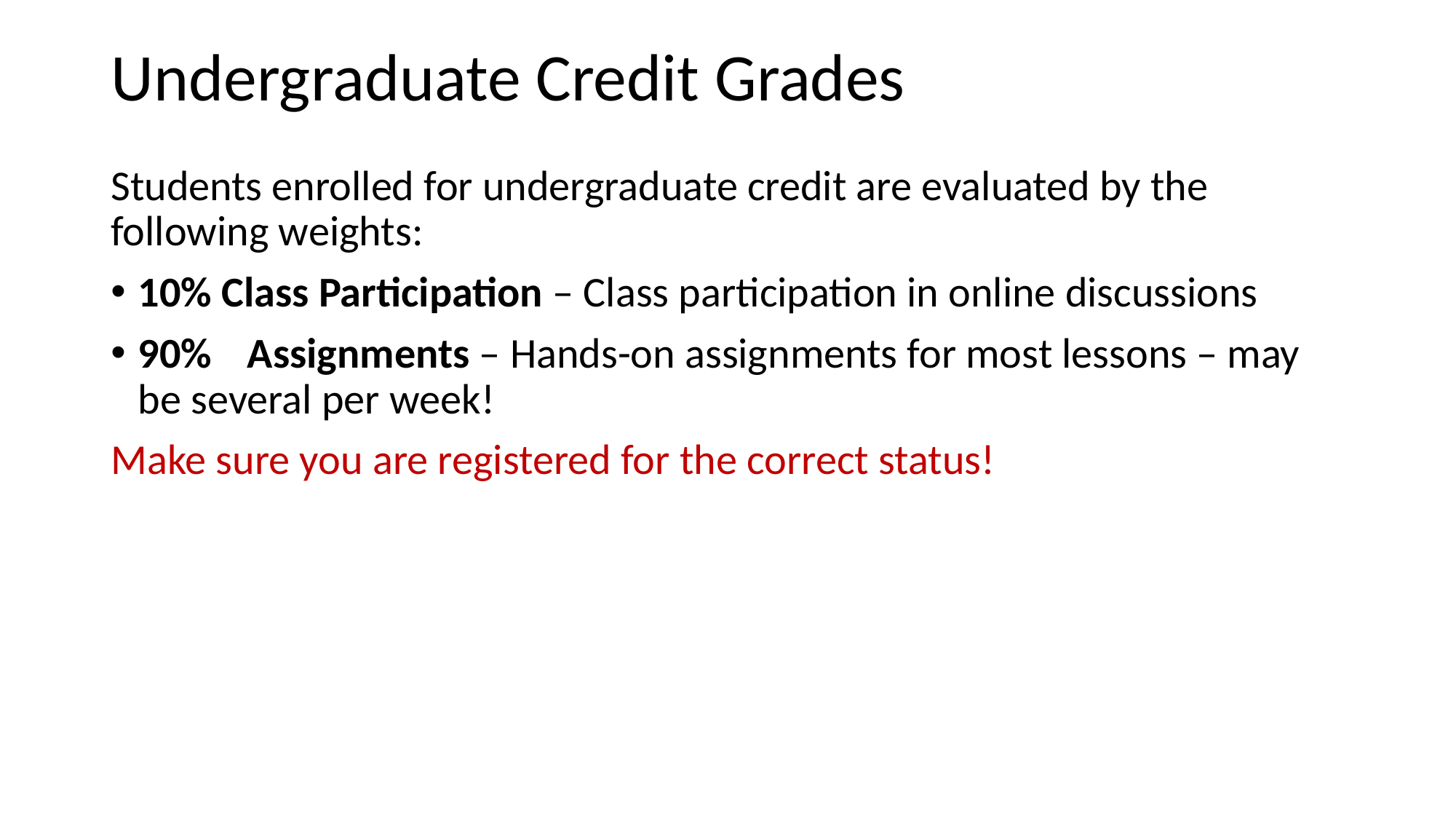

Undergraduate Credit Grades
Students enrolled for undergraduate credit are evaluated by the following weights:
10% Class Participation – Class participation in online discussions
90%	Assignments – Hands-on assignments for most lessons – may be several per week!
Make sure you are registered for the correct status!